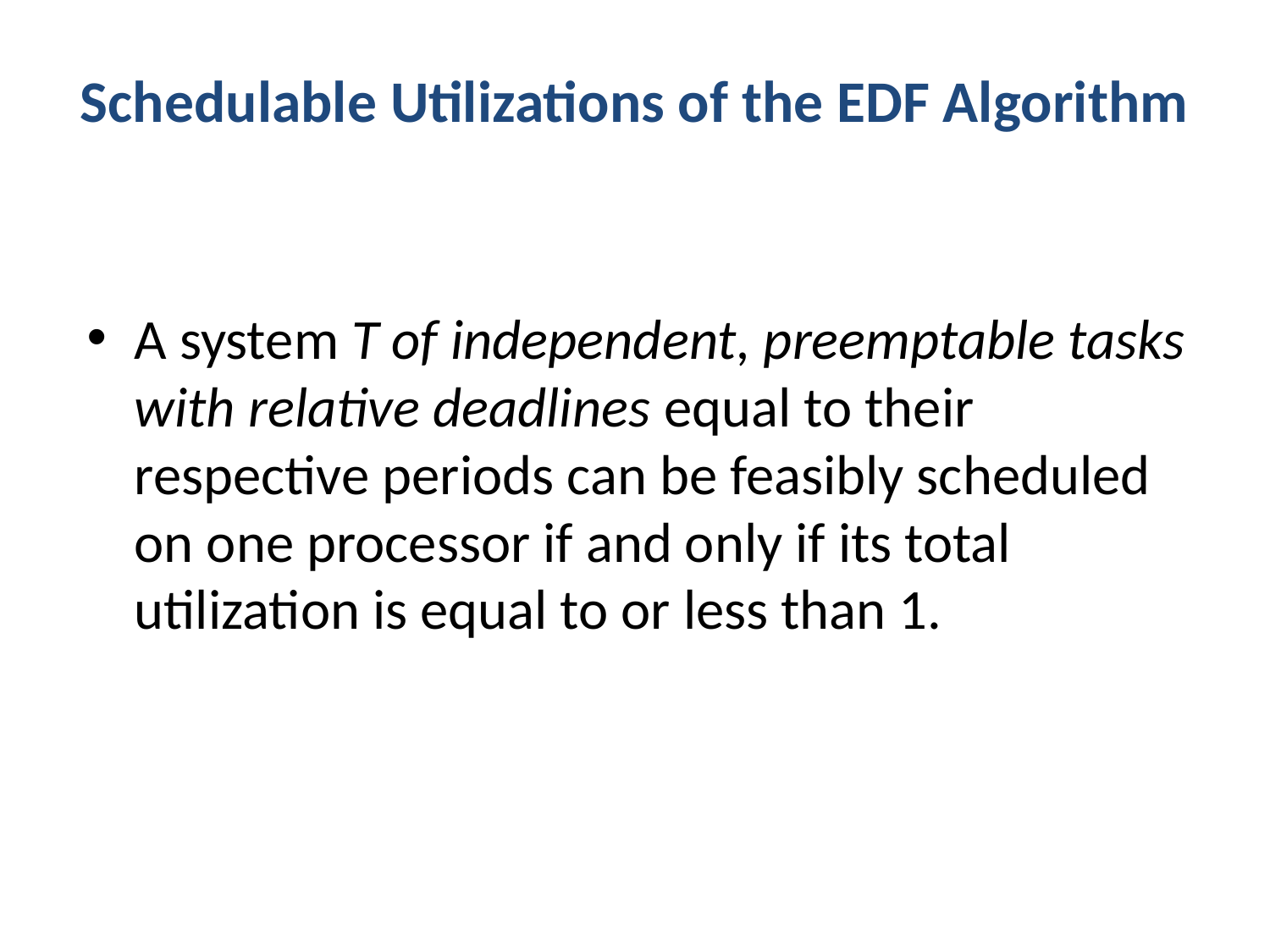

# Schedulable Utilizations of the EDF Algorithm
A system T of independent, preemptable tasks with relative deadlines equal to their  respective periods can be feasibly scheduled on one processor if and only if its total utilization is equal to or less than 1.